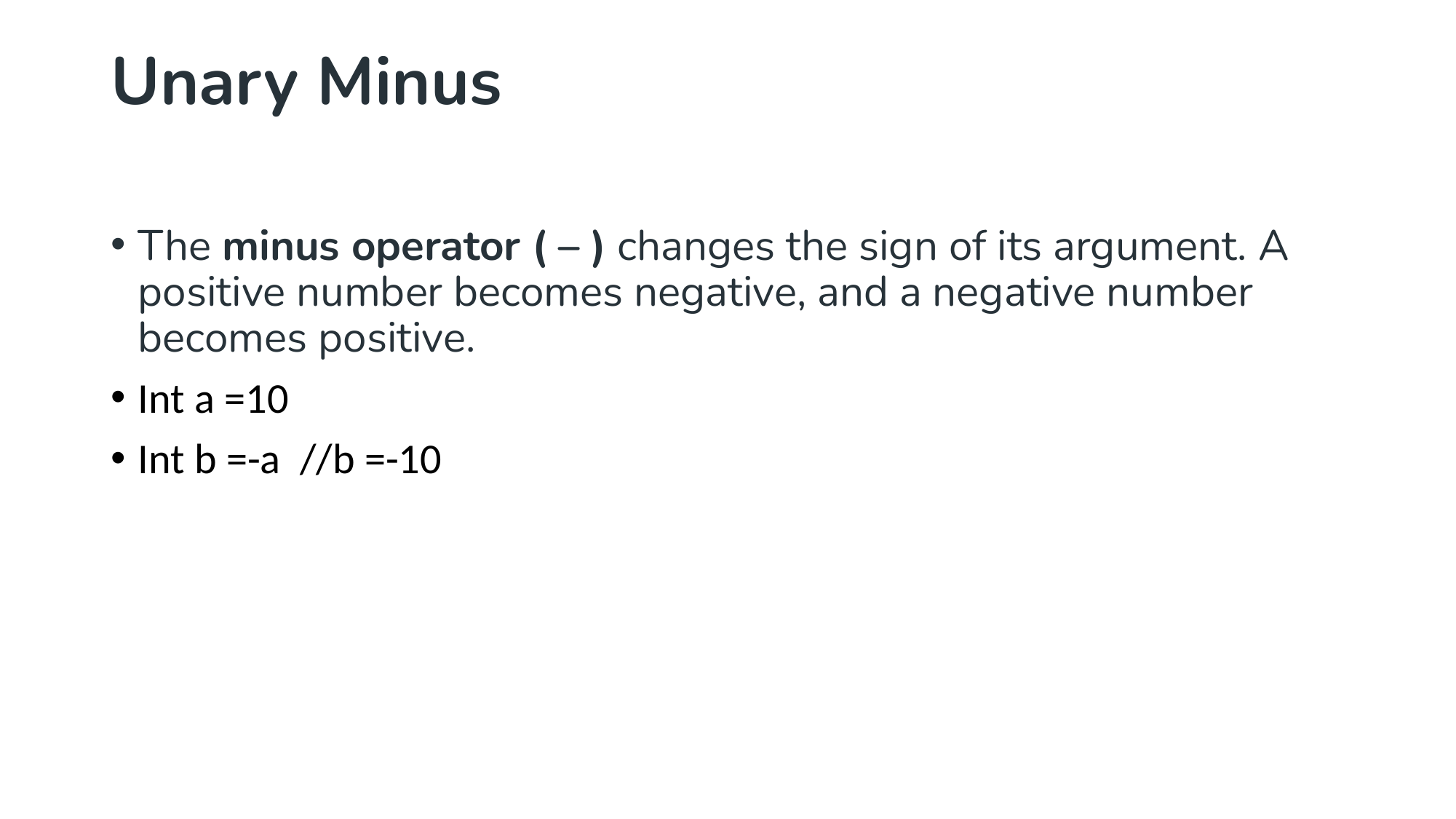

# Unary Minus
The minus operator ( – ) changes the sign of its argument. A positive number becomes negative, and a negative number becomes positive.
Int a =10
Int b =-a  //b =-10